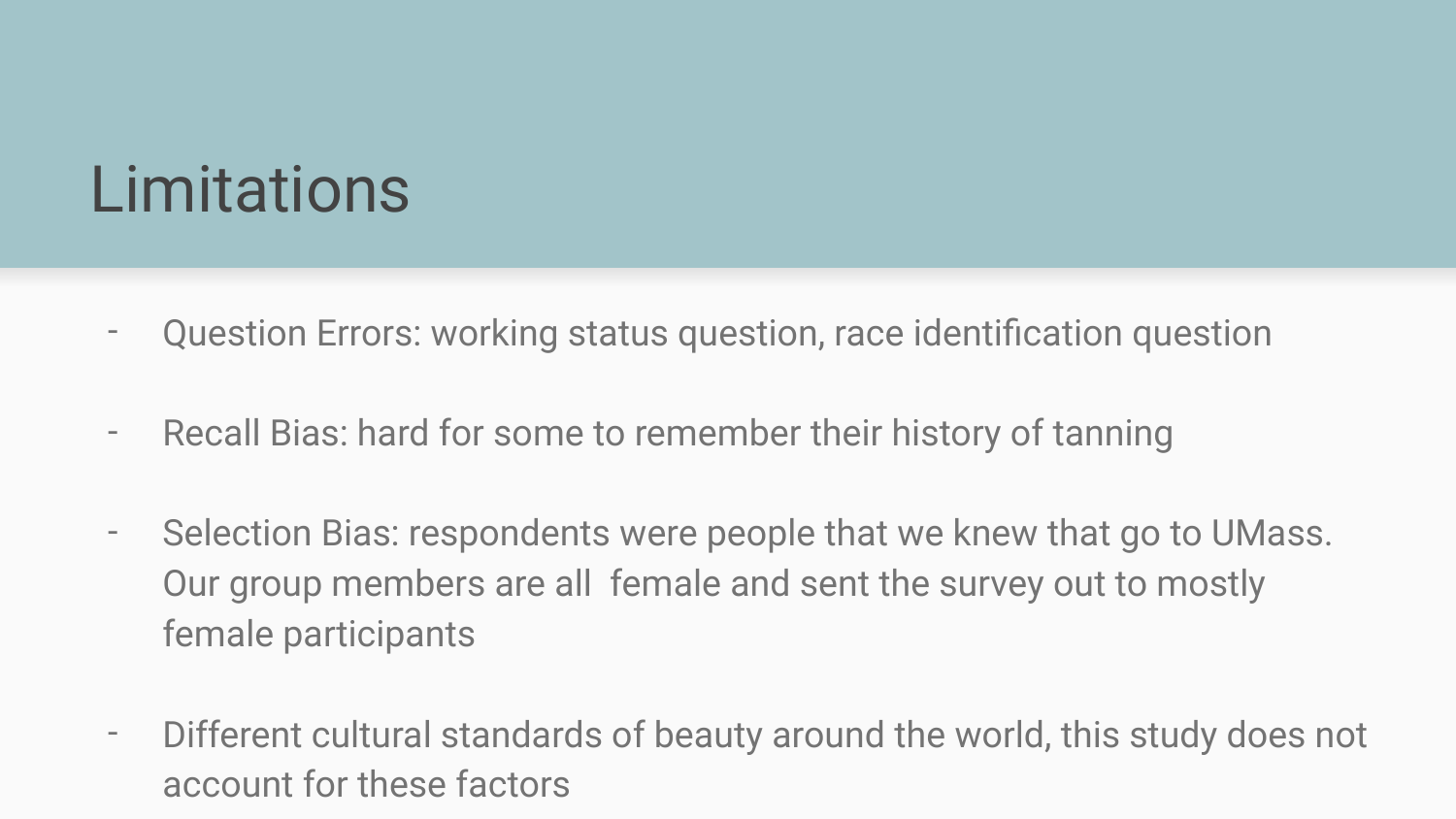

# Limitations
Question Errors: working status question, race identification question

Recall Bias: hard for some to remember their history of tanning

Selection Bias: respondents were people that we knew that go to UMass. Our group members are all  female and sent the survey out to mostly female participants

Different cultural standards of beauty around the world, this study does not account for these factors